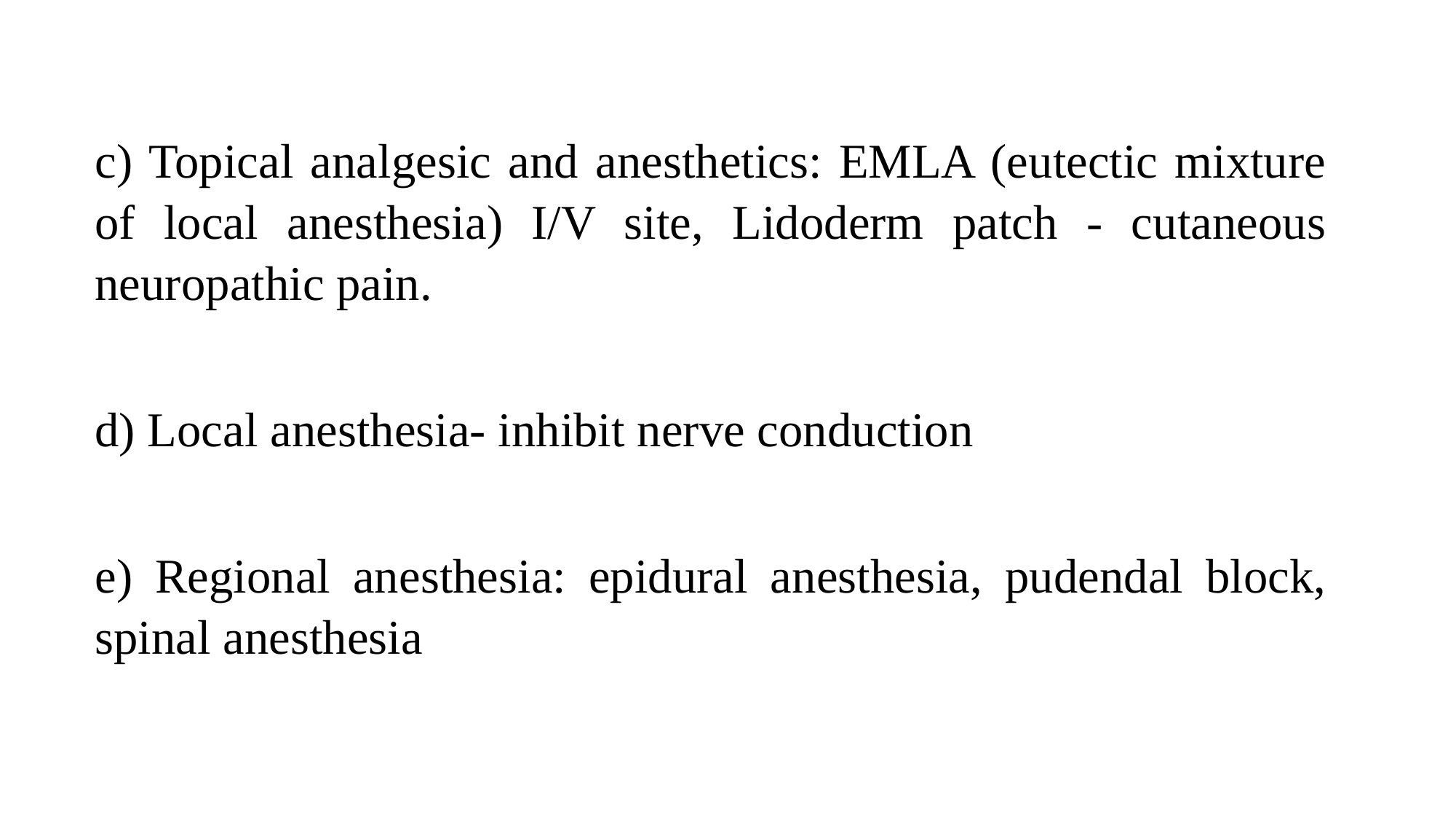

c) Topical analgesic and anesthetics: EMLA (eutectic mixture of local anesthesia) I/V site, Lidoderm patch - cutaneous neuropathic pain.

d) Local anesthesia- inhibit nerve conduction

e) Regional anesthesia: epidural anesthesia, pudendal block, spinal anesthesia